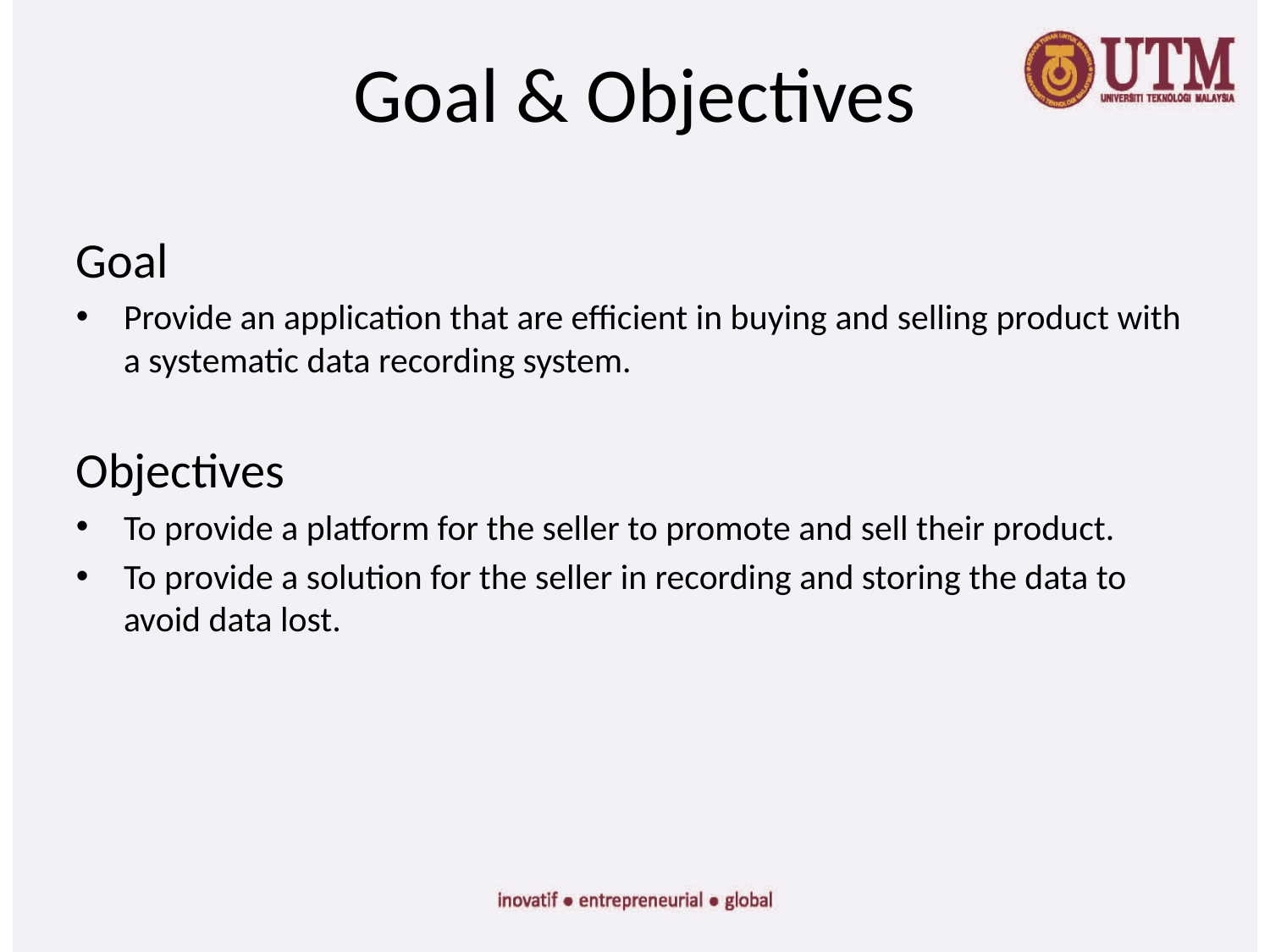

# Goal & Objectives
Goal
Provide an application that are efficient in buying and selling product with a systematic data recording system.

Objectives
To provide a platform for the seller to promote and sell their product.
To provide a solution for the seller in recording and storing the data to avoid data lost.